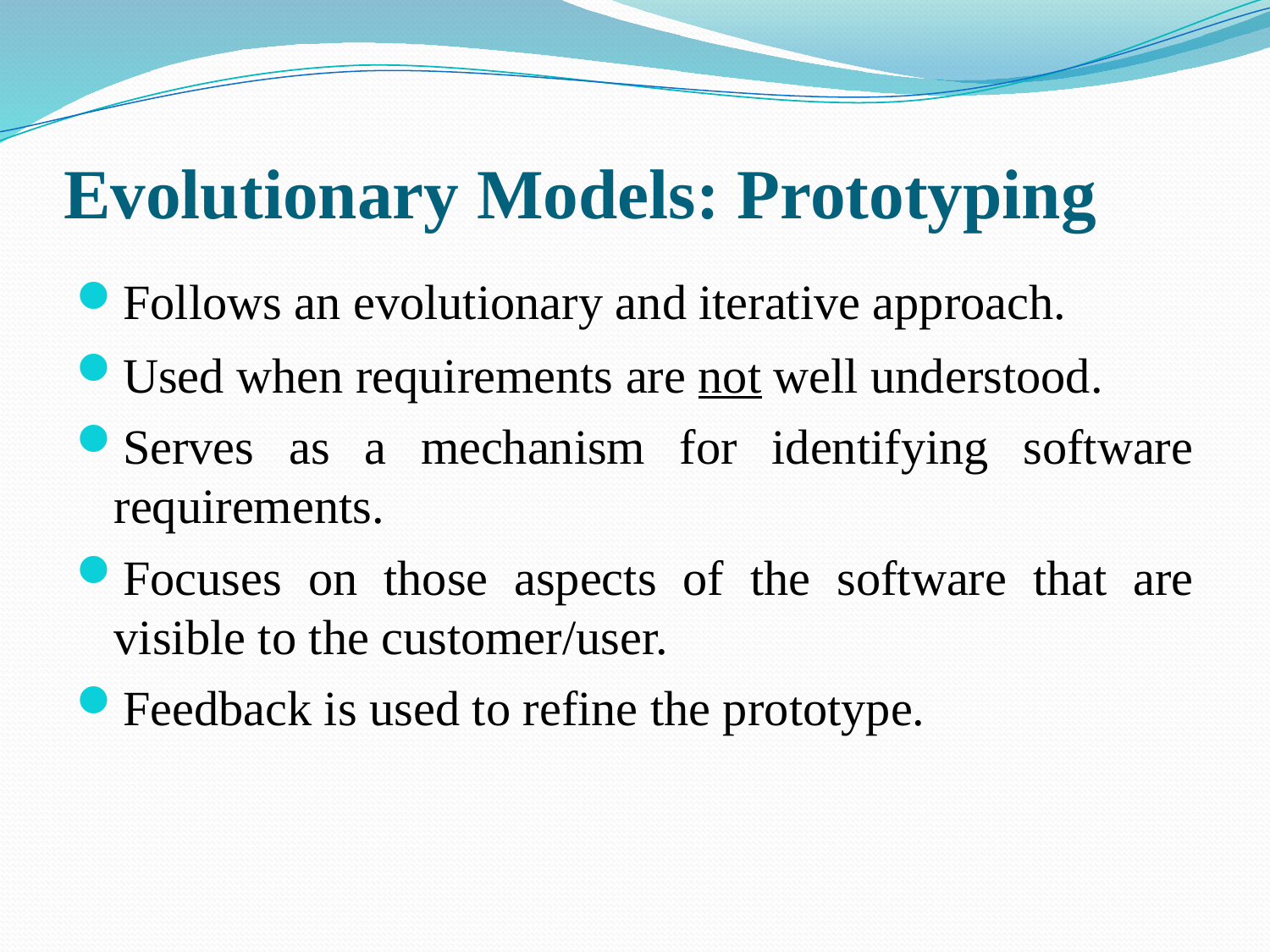

# Evolutionary Models: Prototyping
Follows an evolutionary and iterative approach.
Used when requirements are not well understood.
Serves as a mechanism for identifying software requirements.
Focuses on those aspects of the software that are visible to the customer/user.
Feedback is used to refine the prototype.